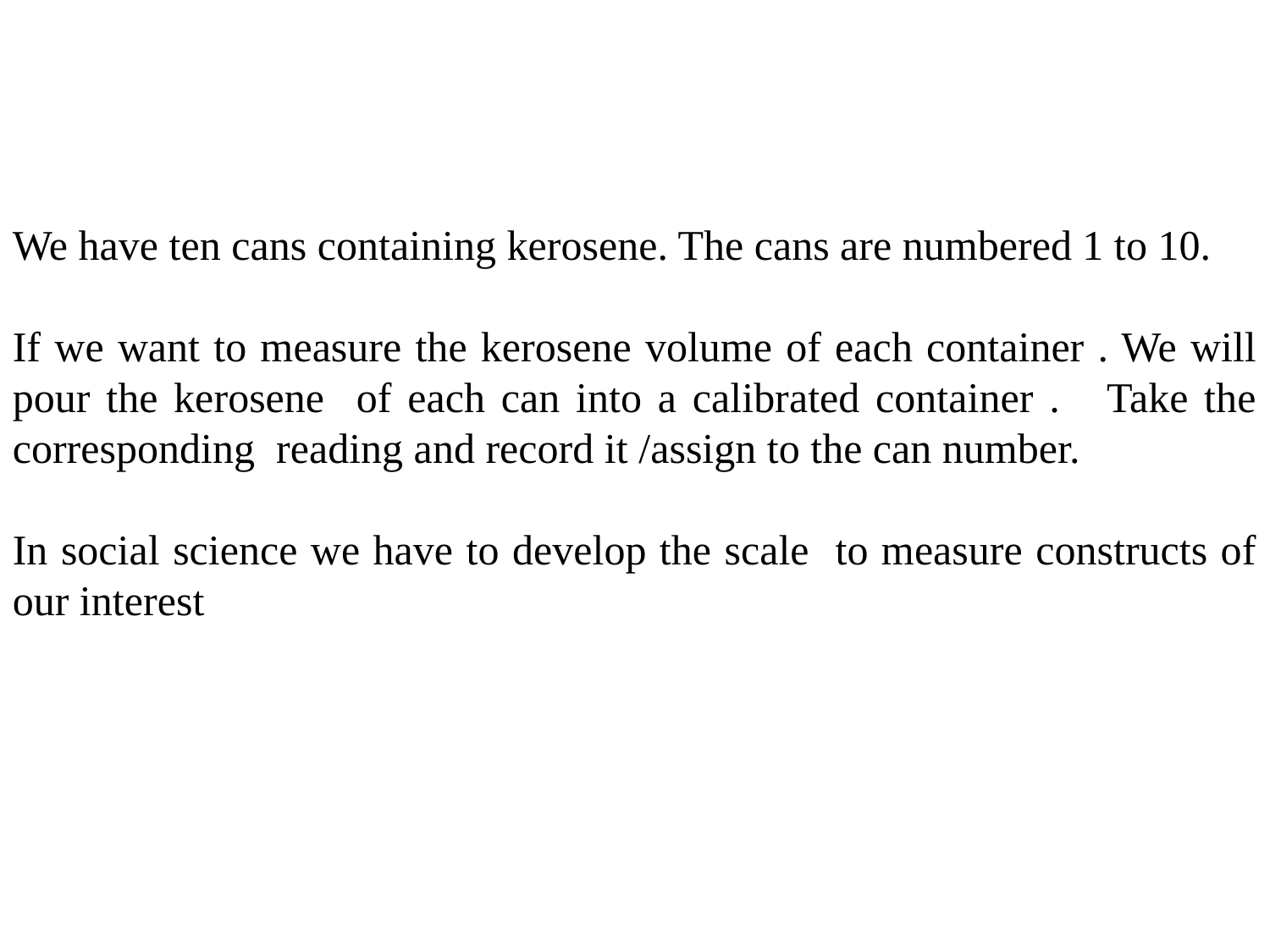

We have ten cans containing kerosene. The cans are numbered 1 to 10.

If we want to measure the kerosene volume of each container . We will pour the kerosene  of each can into a calibrated container .   Take the corresponding  reading and record it /assign to the can number.

In social science we have to develop the scale  to measure constructs of our interest